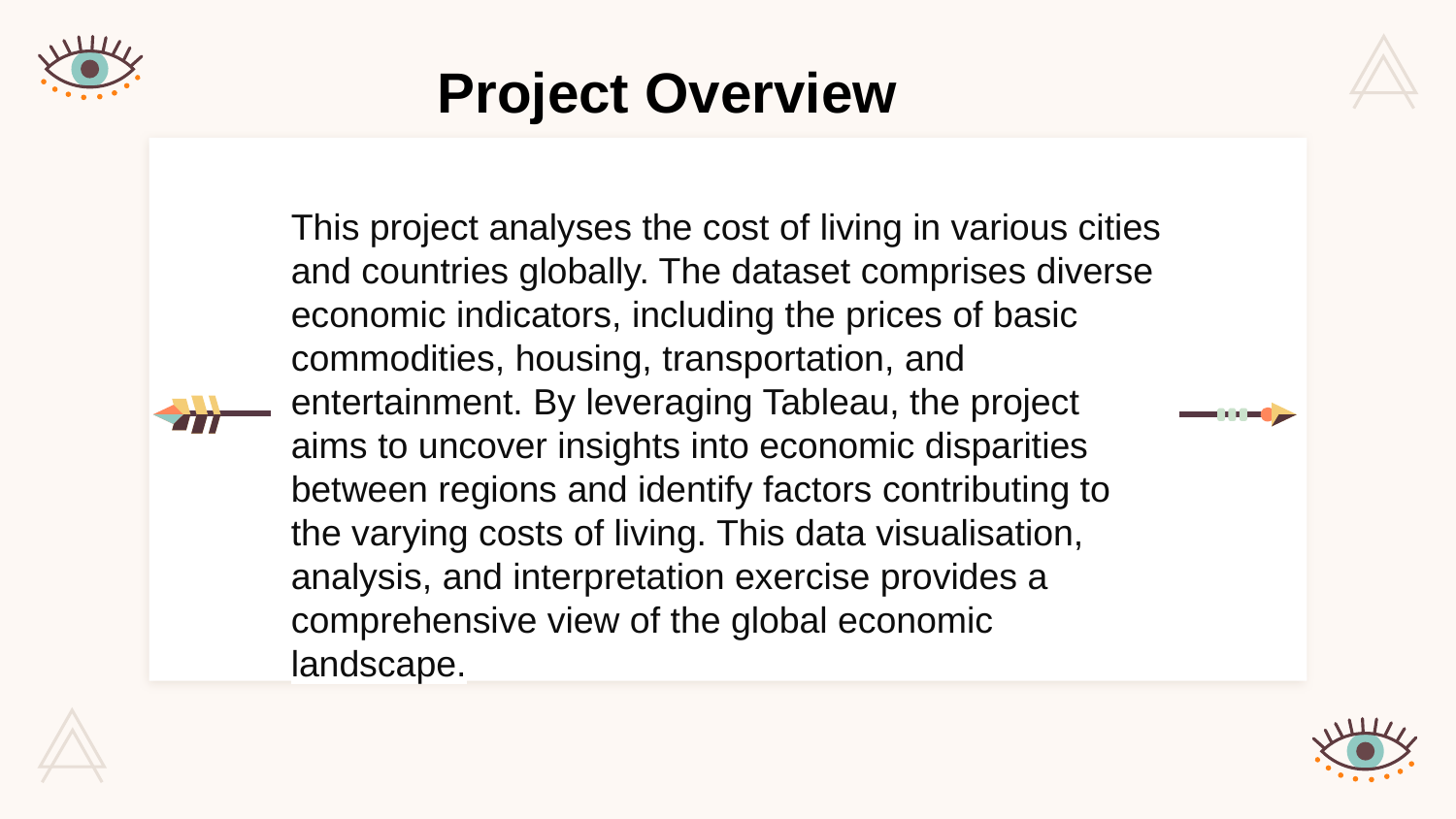

Project Overview
# This project analyses the cost of living in various cities and countries globally. The dataset comprises diverse economic indicators, including the prices of basic commodities, housing, transportation, and entertainment. By leveraging Tableau, the project aims to uncover insights into economic disparities between regions and identify factors contributing to the varying costs of living. This data visualisation, analysis, and interpretation exercise provides a comprehensive view of the global economic landscape.